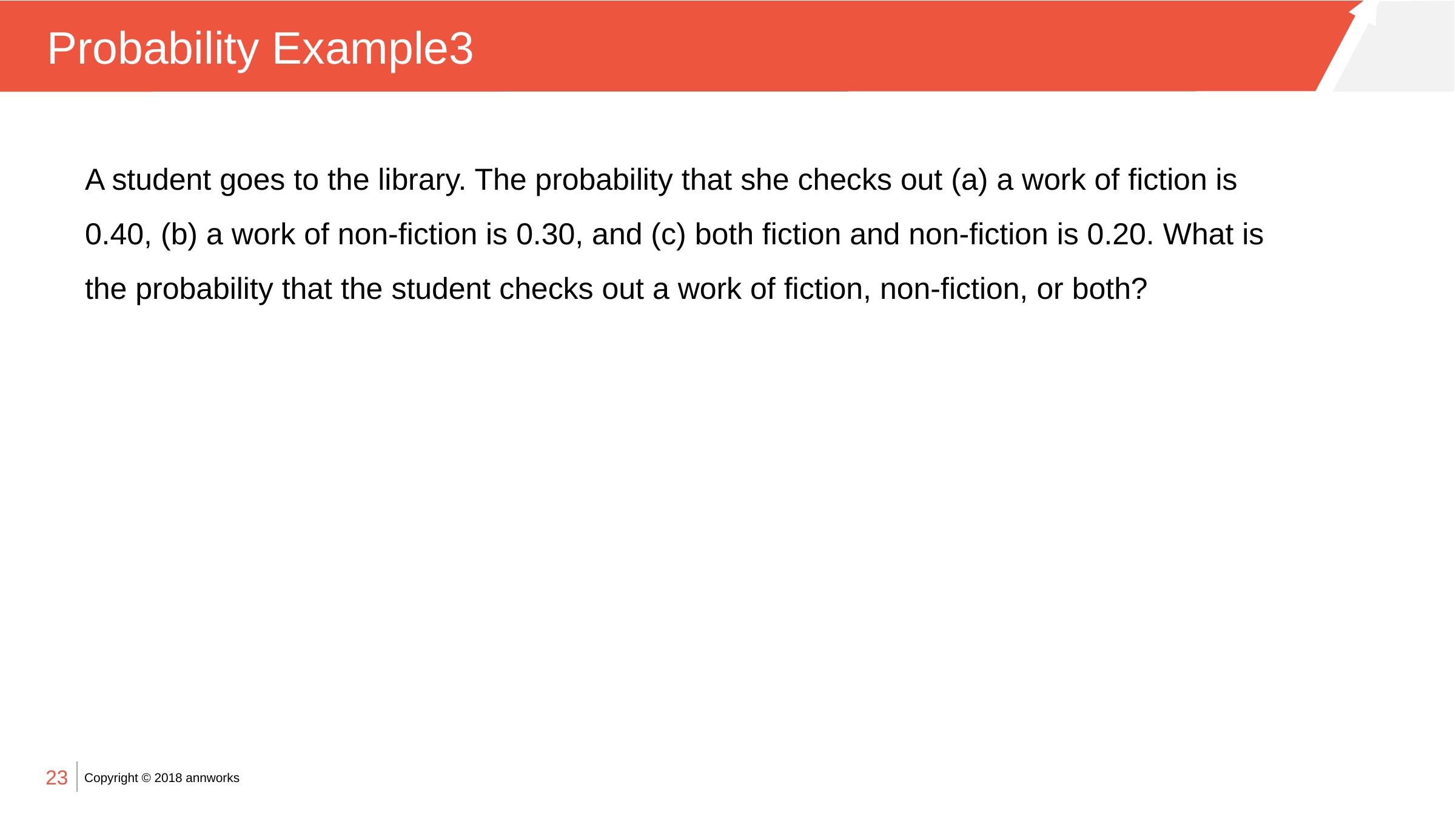

# Probability Example3
A student goes to the library. The probability that she checks out (a) a work of fiction is 0.40, (b) a work of non-fiction is 0.30, and (c) both fiction and non-fiction is 0.20. What is the probability that the student checks out a work of fiction, non-fiction, or both?
23